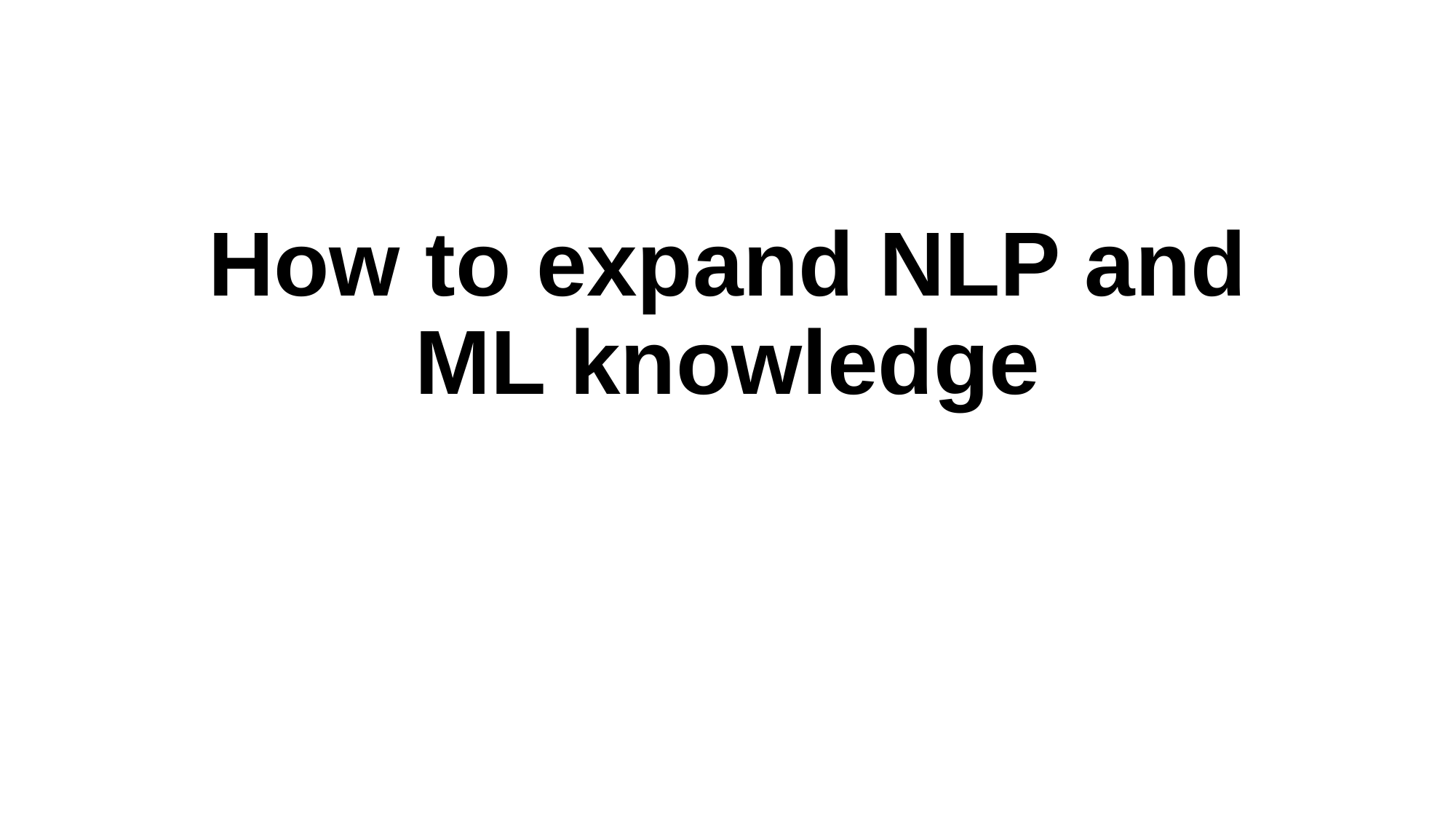

# How to expand NLP and ML knowledge